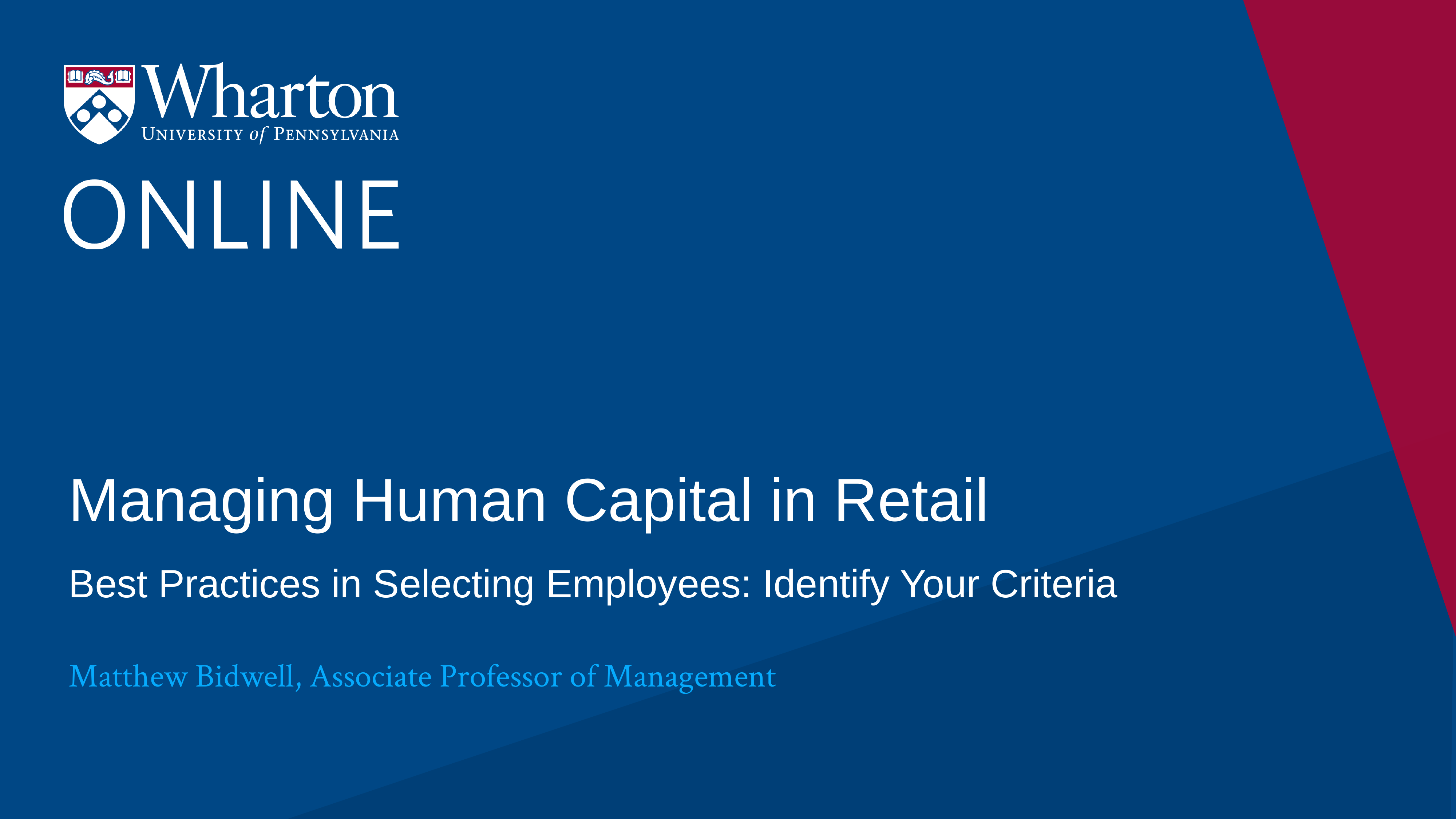

# Managing Human Capital in Retail
Best Practices in Selecting Employees: Identify Your Criteria
Matthew Bidwell, Associate Professor of Management